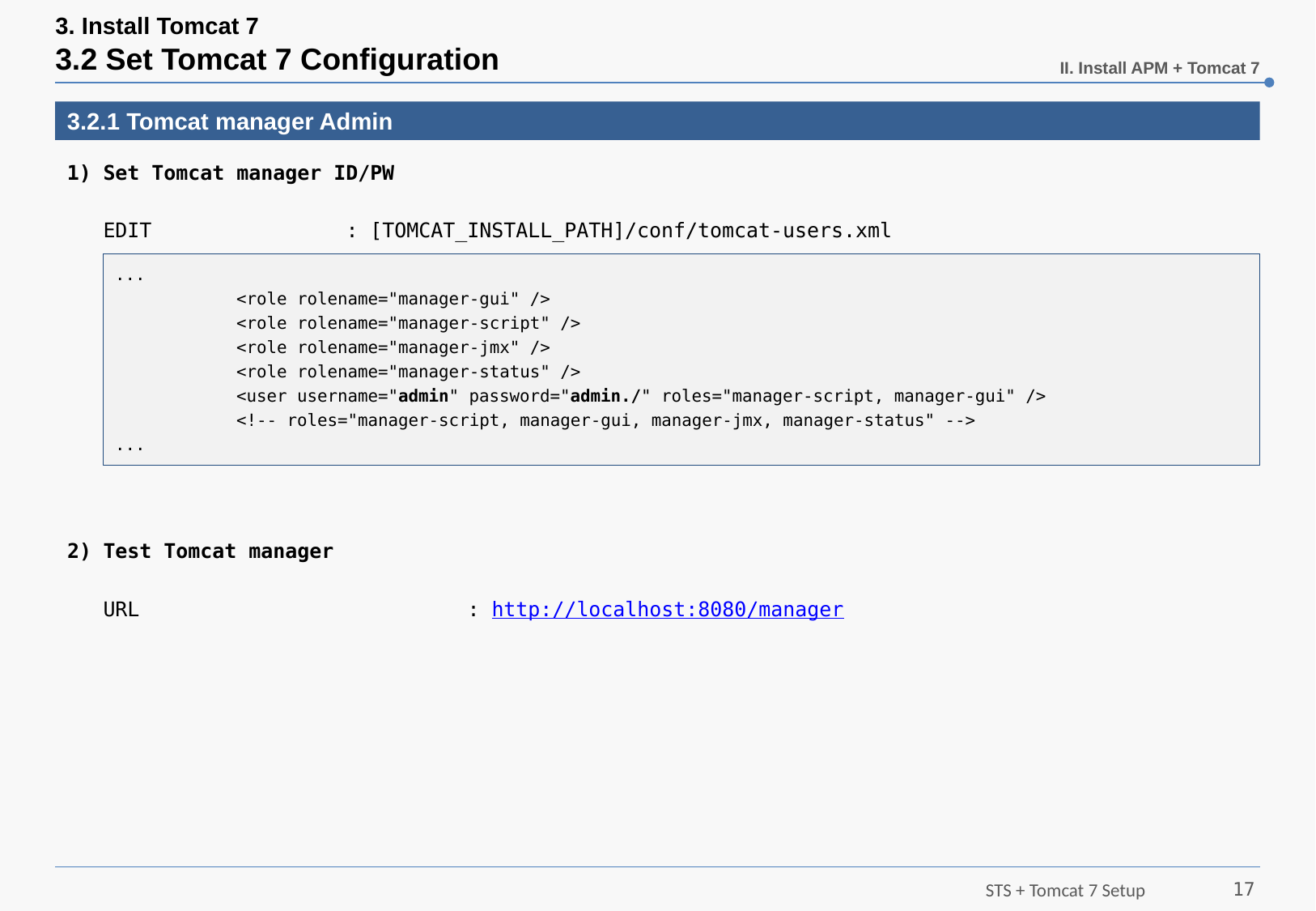

# 3. Install Tomcat 7 3.2 Set Tomcat 7 Configuration
II. Install APM + Tomcat 7
3.2.1 Tomcat manager Admin
Set Tomcat manager ID/PW
EDIT		: [TOMCAT_INSTALL_PATH]/conf/tomcat-users.xml
...
	<role rolename="manager-gui" />
	<role rolename="manager-script" />
	<role rolename="manager-jmx" />
	<role rolename="manager-status" />
	<user username="admin" password="admin./" roles="manager-script, manager-gui" />
	<!-- roles="manager-script, manager-gui, manager-jmx, manager-status" -->
...
Test Tomcat manager
URL			: http://localhost:8080/manager
17